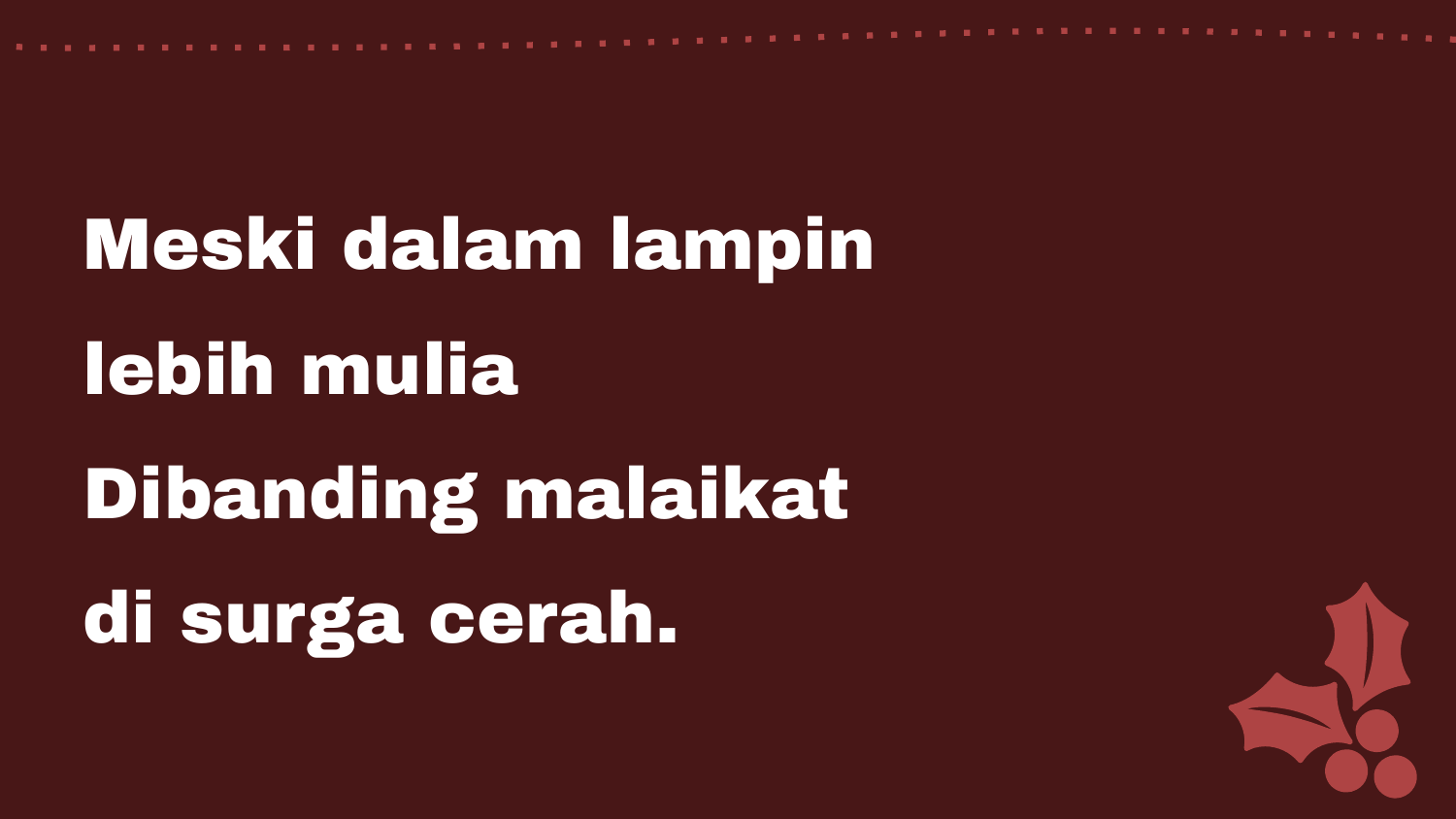

Meski dalam lampin
lebih mulia
Dibanding malaikat
di surga cerah.